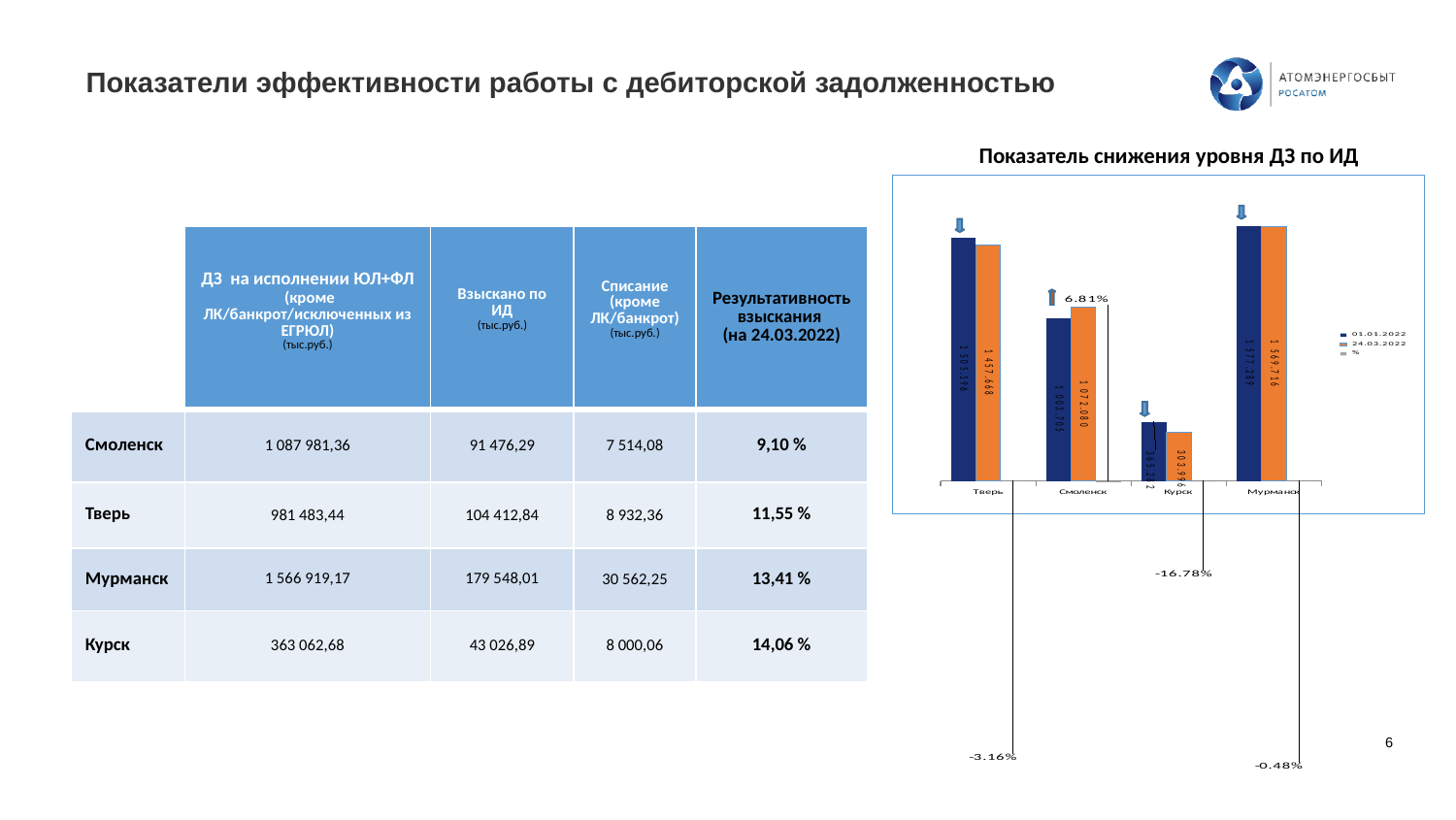

# Показатели эффективности работы с дебиторской задолженностью
Показатель снижения уровня ДЗ по ИД

### Chart

| Category | 01.01.2022 | 24.03.2022 | % |
|---|---|---|---|
| Тверь | 1505.196 | 1457.668 | -0.03157595422788795 |
| Смоленск | 1003.705 | 1072.08 | 0.06812260574571202 |
| Курск | 365.282 | 303.996 | -0.16777722417200958 |
| Мурманск | 1577.289 | 1569.716 | -0.004801276113635544 |
|  | ДЗ на исполнении ЮЛ+ФЛ (кроме ЛК/банкрот/исключенных из ЕГРЮЛ) (тыс.руб.) | Взыскано по ИД (тыс.руб.) | Списание (кроме ЛК/банкрот) (тыс.руб.) | Результативность взыскания (на 24.03.2022) |
| --- | --- | --- | --- | --- |
| Смоленск | 1 087 981,36 | 91 476,29 | 7 514,08 | 9,10 % |
| Тверь | 981 483,44 | 104 412,84 | 8 932,36 | 11,55 % |
| Мурманск | 1 566 919,17 | 179 548,01 | 30 562,25 | 13,41 % |
| Курск | 363 062,68 | 43 026,89 | 8 000,06 | 14,06 % |